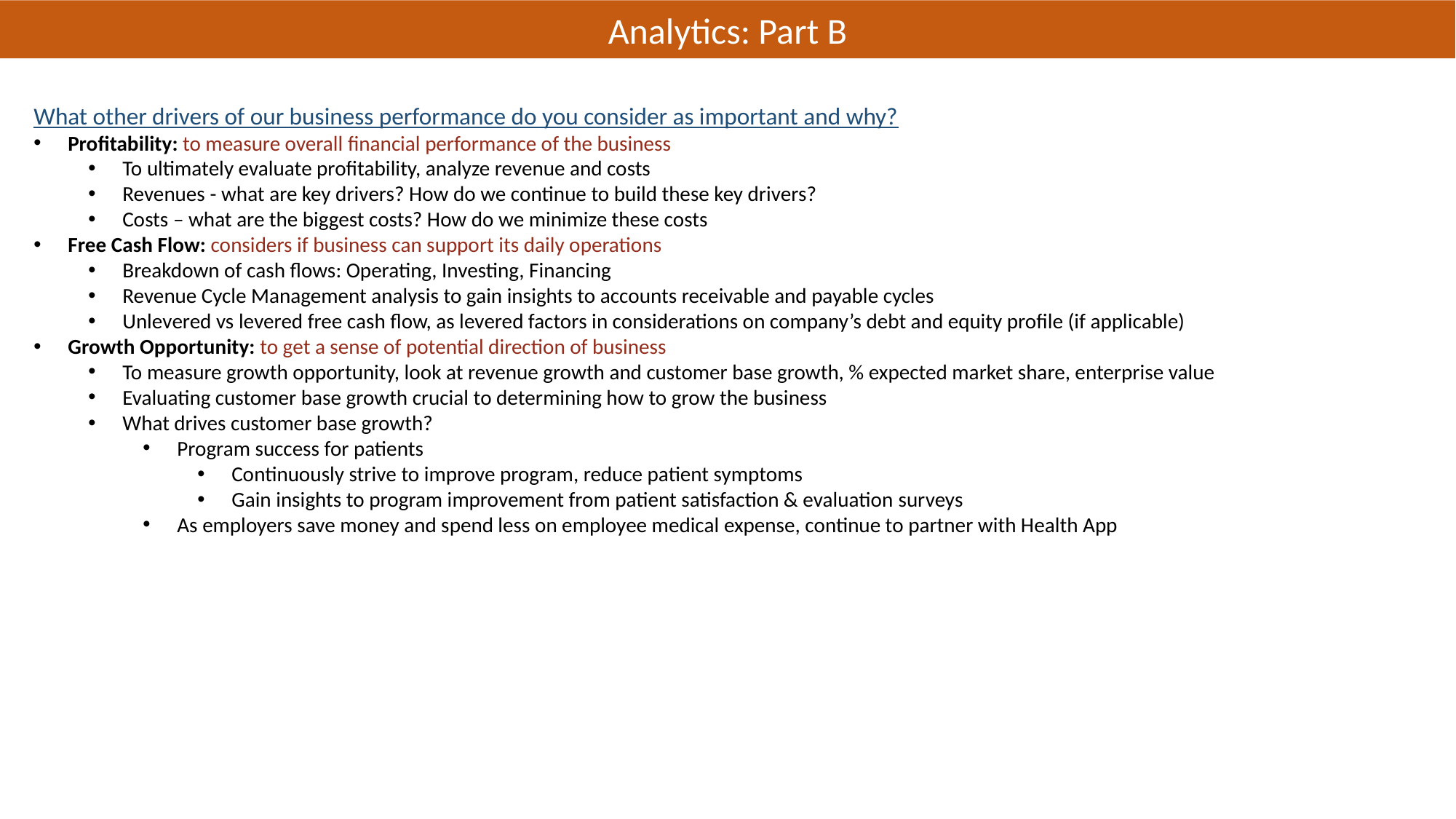

Analytics: Part B
What other drivers of our business performance do you consider as important and why?
Profitability: to measure overall financial performance of the business
To ultimately evaluate profitability, analyze revenue and costs
Revenues - what are key drivers? How do we continue to build these key drivers?
Costs – what are the biggest costs? How do we minimize these costs
Free Cash Flow: considers if business can support its daily operations
Breakdown of cash flows: Operating, Investing, Financing
Revenue Cycle Management analysis to gain insights to accounts receivable and payable cycles
Unlevered vs levered free cash flow, as levered factors in considerations on company’s debt and equity profile (if applicable)
Growth Opportunity: to get a sense of potential direction of business
To measure growth opportunity, look at revenue growth and customer base growth, % expected market share, enterprise value
Evaluating customer base growth crucial to determining how to grow the business
What drives customer base growth?
Program success for patients
Continuously strive to improve program, reduce patient symptoms
Gain insights to program improvement from patient satisfaction & evaluation surveys
As employers save money and spend less on employee medical expense, continue to partner with Health App